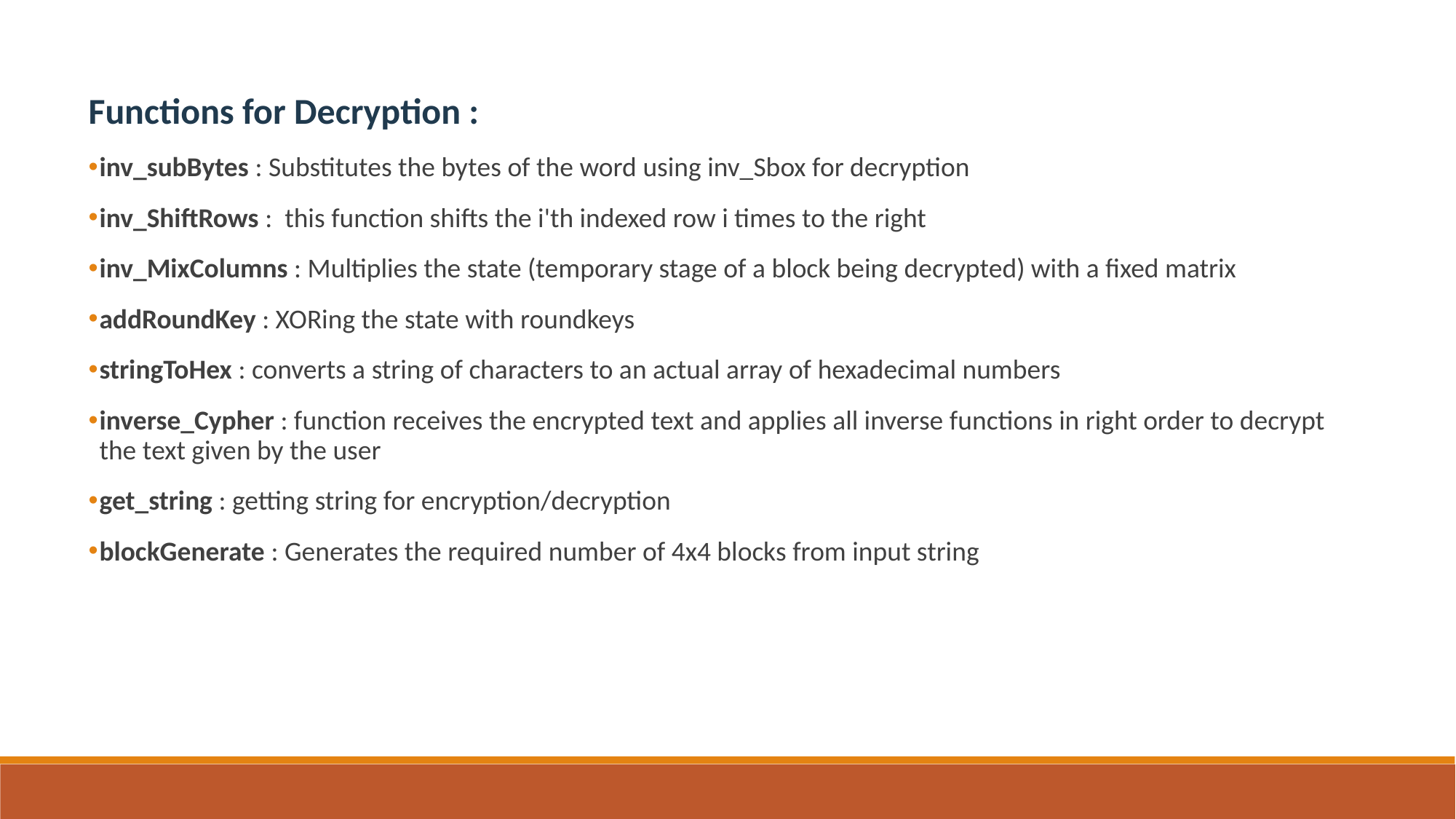

Functions for Decryption :
inv_subBytes : Substitutes the bytes of the word using inv_Sbox for decryption
inv_ShiftRows :  this function shifts the i'th indexed row i times to the right
inv_MixColumns : Multiplies the state (temporary stage of a block being decrypted) with a fixed matrix
addRoundKey : XORing the state with roundkeys
stringToHex : converts a string of characters to an actual array of hexadecimal numbers
inverse_Cypher : function receives the encrypted text and applies all inverse functions in right order to decrypt the text given by the user
get_string : getting string for encryption/decryption
blockGenerate : Generates the required number of 4x4 blocks from input string